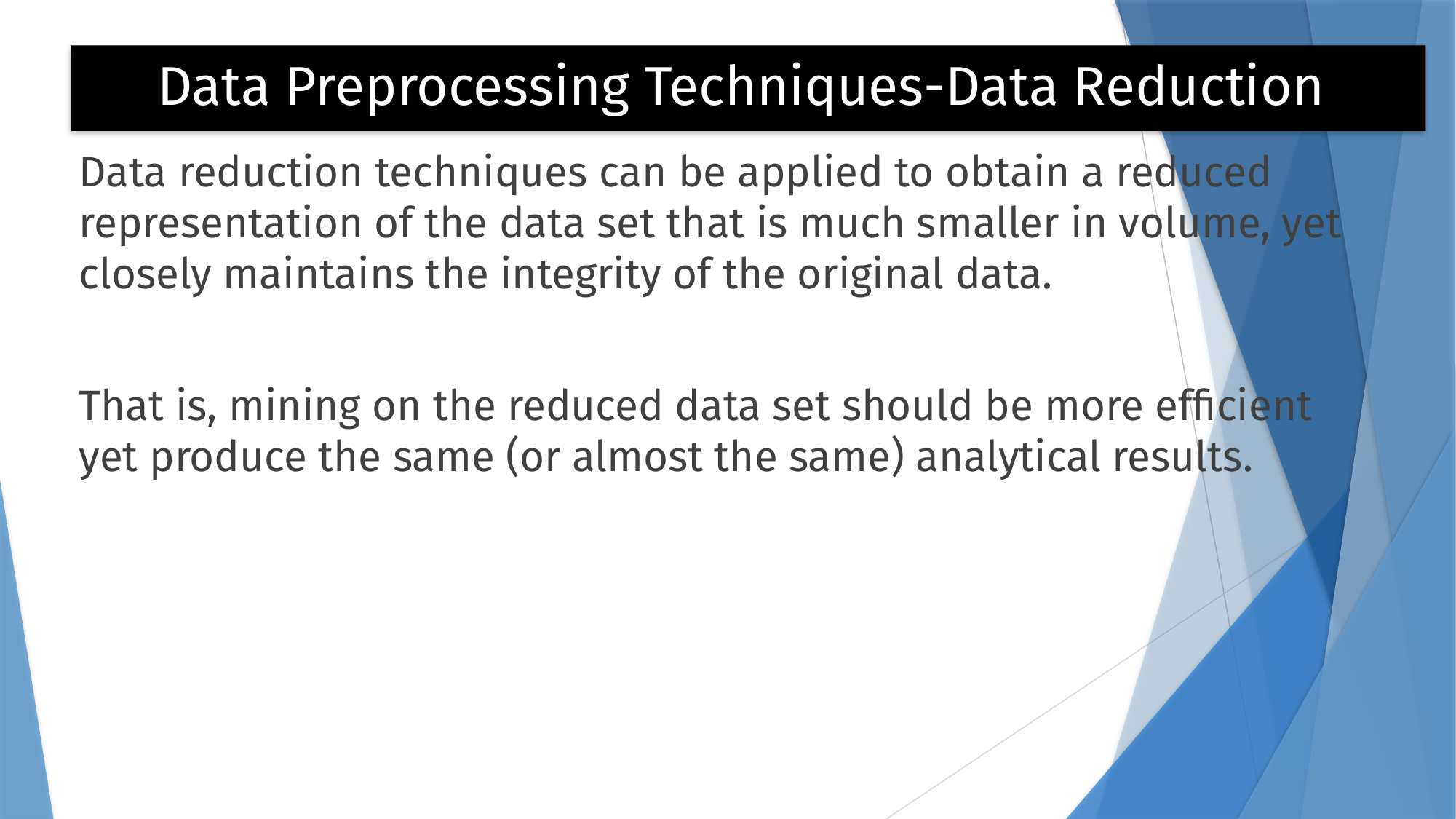

# Data Preprocessing Techniques-Data Reduction
Data reduction techniques can be applied to obtain a reduced representation of the data set that is much smaller in volume, yet closely maintains the integrity of the original data.

That is, mining on the reduced data set should be more efficient yet produce the same (or almost the same) analytical results.